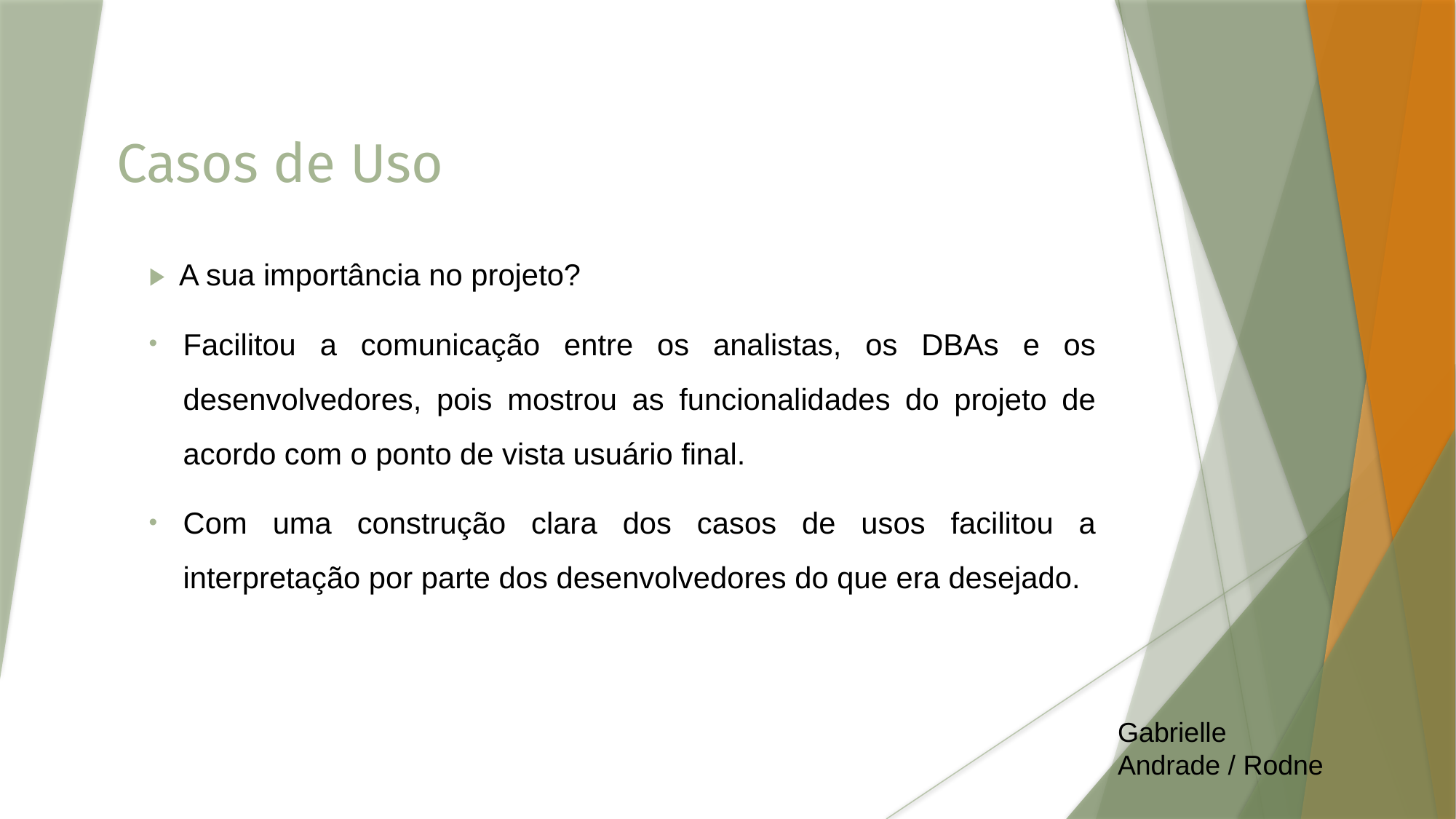

# Casos de Uso
A sua importância no projeto?
Facilitou a comunicação entre os analistas, os DBAs e os desenvolvedores, pois mostrou as funcionalidades do projeto de acordo com o ponto de vista usuário final.
Com uma construção clara dos casos de usos facilitou a interpretação por parte dos desenvolvedores do que era desejado.

Gabrielle Andrade / Rodne